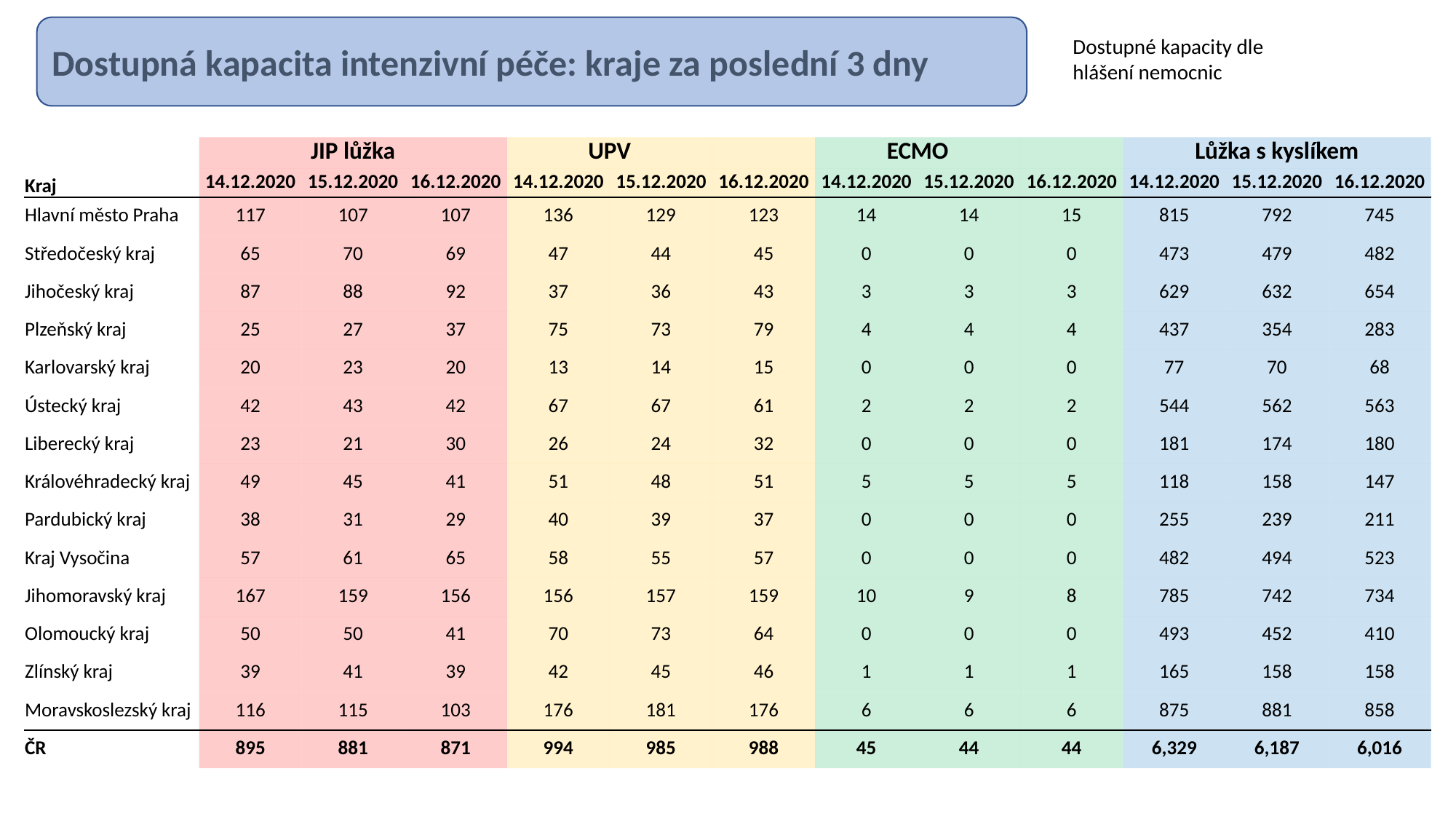

Dostupná kapacita intenzivní péče: kraje za poslední 3 dny
Dostupné kapacity dle hlášení nemocnic
|  | JIP lůžka |  |  | UPV |  |  | ECMO |  |  | Lůžka s kyslíkem |  |  |
| --- | --- | --- | --- | --- | --- | --- | --- | --- | --- | --- | --- | --- |
| Kraj | 14.12.2020 | 15.12.2020 | 16.12.2020 | 14.12.2020 | 15.12.2020 | 16.12.2020 | 14.12.2020 | 15.12.2020 | 16.12.2020 | 14.12.2020 | 15.12.2020 | 16.12.2020 |
| Hlavní město Praha | 117 | 107 | 107 | 136 | 129 | 123 | 14 | 14 | 15 | 815 | 792 | 745 |
| Středočeský kraj | 65 | 70 | 69 | 47 | 44 | 45 | 0 | 0 | 0 | 473 | 479 | 482 |
| Jihočeský kraj | 87 | 88 | 92 | 37 | 36 | 43 | 3 | 3 | 3 | 629 | 632 | 654 |
| Plzeňský kraj | 25 | 27 | 37 | 75 | 73 | 79 | 4 | 4 | 4 | 437 | 354 | 283 |
| Karlovarský kraj | 20 | 23 | 20 | 13 | 14 | 15 | 0 | 0 | 0 | 77 | 70 | 68 |
| Ústecký kraj | 42 | 43 | 42 | 67 | 67 | 61 | 2 | 2 | 2 | 544 | 562 | 563 |
| Liberecký kraj | 23 | 21 | 30 | 26 | 24 | 32 | 0 | 0 | 0 | 181 | 174 | 180 |
| Královéhradecký kraj | 49 | 45 | 41 | 51 | 48 | 51 | 5 | 5 | 5 | 118 | 158 | 147 |
| Pardubický kraj | 38 | 31 | 29 | 40 | 39 | 37 | 0 | 0 | 0 | 255 | 239 | 211 |
| Kraj Vysočina | 57 | 61 | 65 | 58 | 55 | 57 | 0 | 0 | 0 | 482 | 494 | 523 |
| Jihomoravský kraj | 167 | 159 | 156 | 156 | 157 | 159 | 10 | 9 | 8 | 785 | 742 | 734 |
| Olomoucký kraj | 50 | 50 | 41 | 70 | 73 | 64 | 0 | 0 | 0 | 493 | 452 | 410 |
| Zlínský kraj | 39 | 41 | 39 | 42 | 45 | 46 | 1 | 1 | 1 | 165 | 158 | 158 |
| Moravskoslezský kraj | 116 | 115 | 103 | 176 | 181 | 176 | 6 | 6 | 6 | 875 | 881 | 858 |
| ČR | 895 | 881 | 871 | 994 | 985 | 988 | 45 | 44 | 44 | 6,329 | 6,187 | 6,016 |